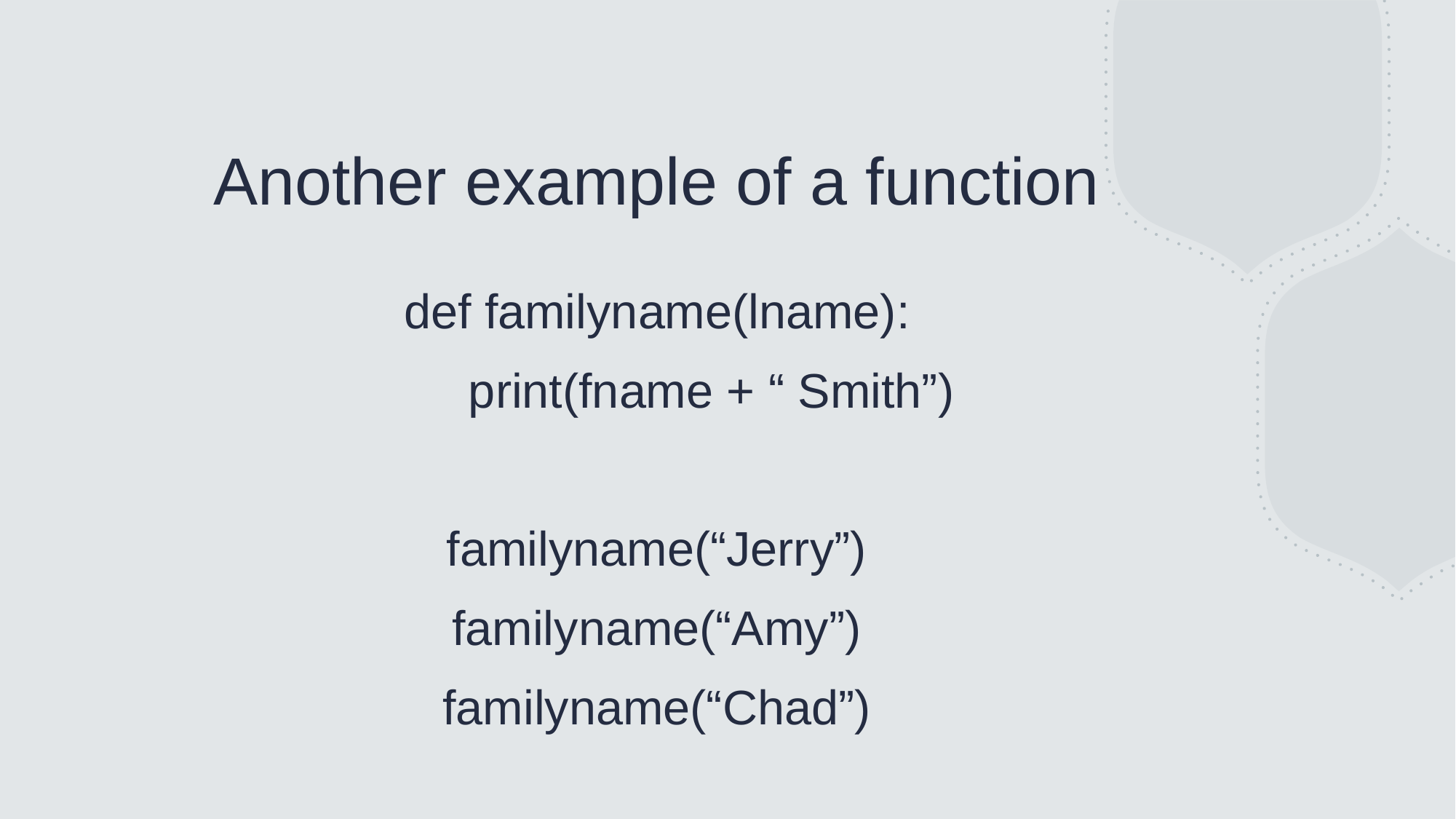

# Another example of a function
def familyname(lname):
	print(fname + “ Smith”)

familyname(“Jerry”)
familyname(“Amy”)
familyname(“Chad”)